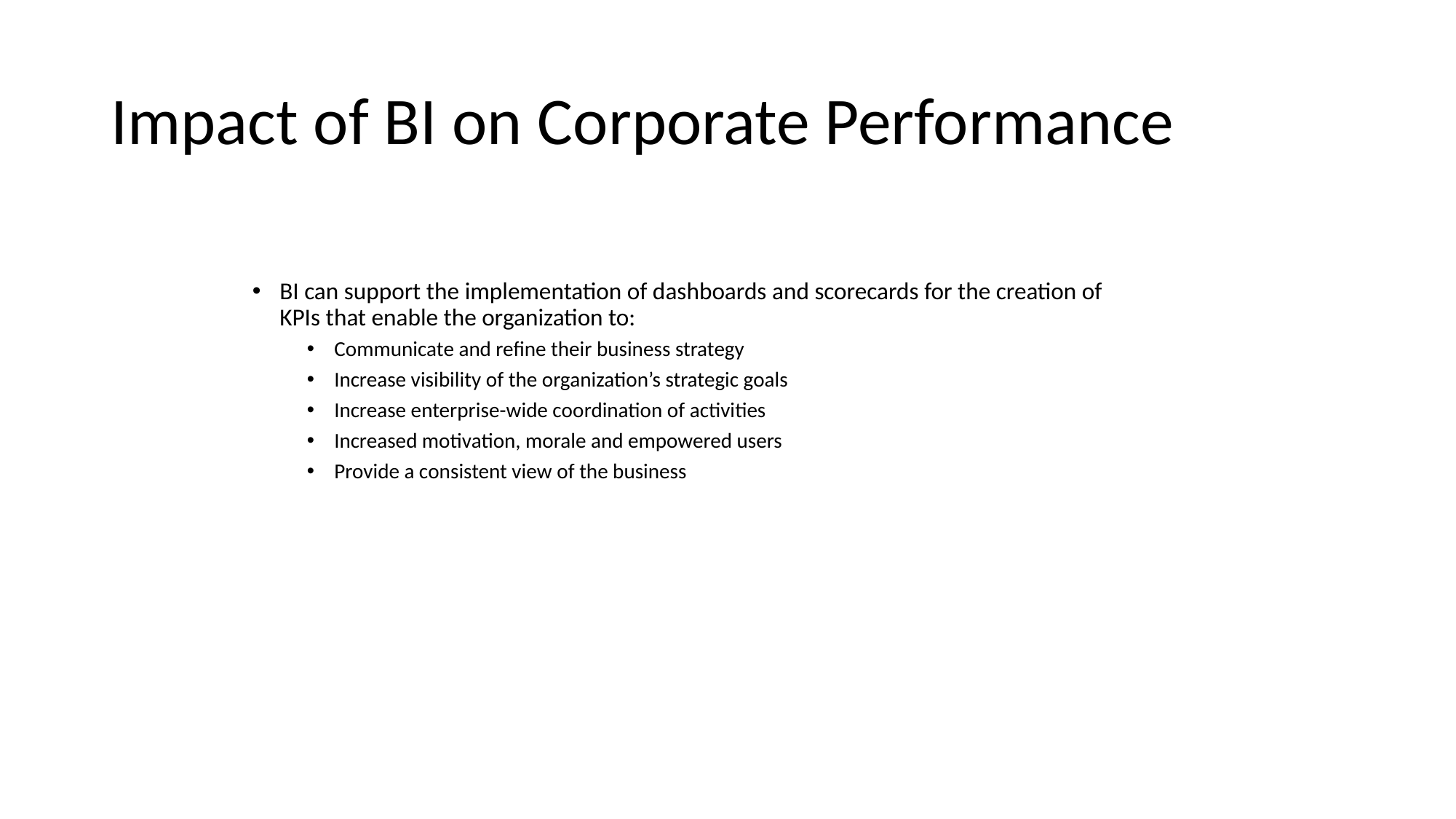

# Impact of BI on Corporate Performance
BI can support the implementation of dashboards and scorecards for the creation of KPIs that enable the organization to:
Communicate and refine their business strategy
Increase visibility of the organization’s strategic goals
Increase enterprise-wide coordination of activities
Increased motivation, morale and empowered users
Provide a consistent view of the business